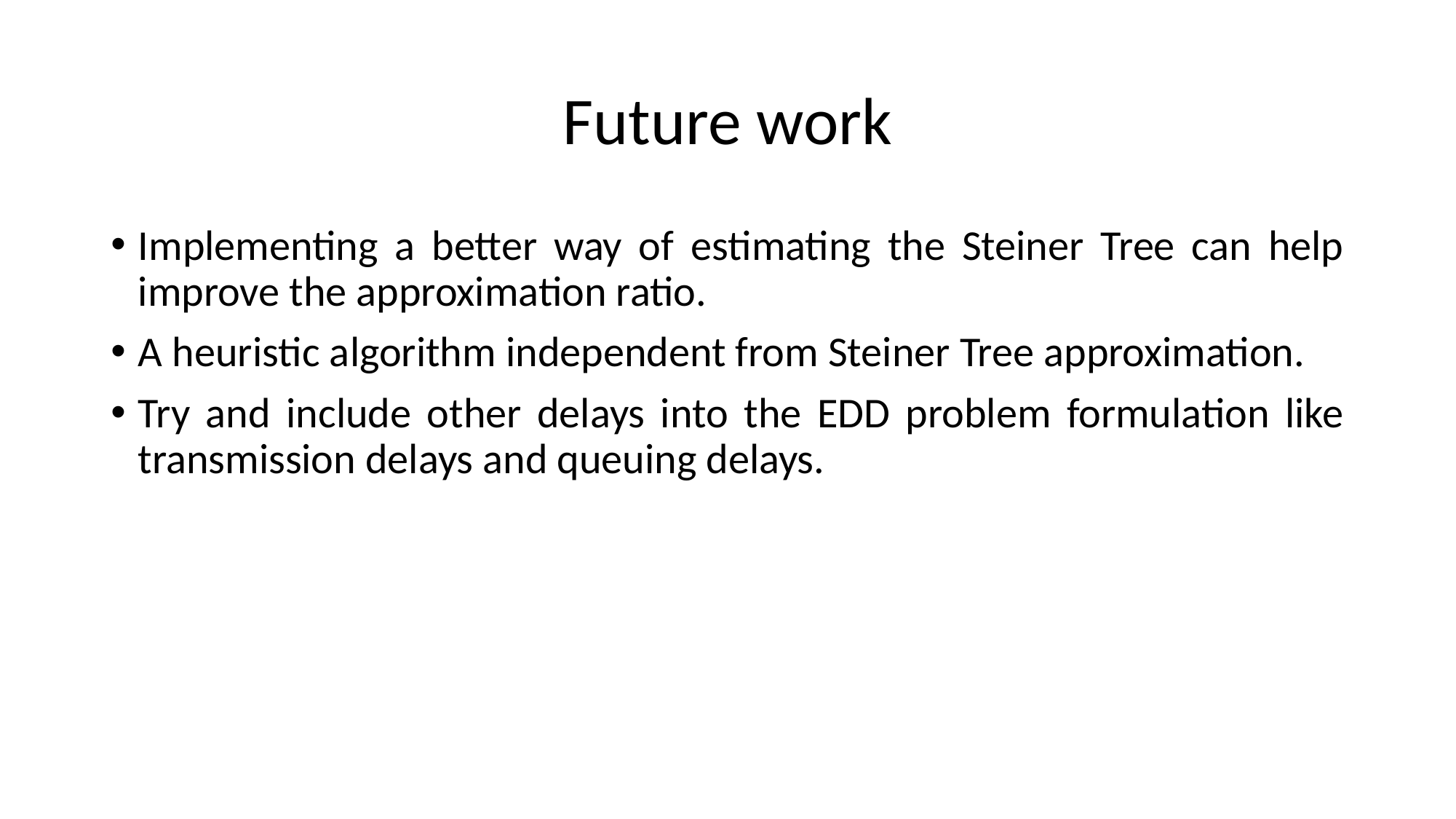

# Future work
Implementing a better way of estimating the Steiner Tree can help improve the approximation ratio.
A heuristic algorithm independent from Steiner Tree approximation.
Try and include other delays into the EDD problem formulation like transmission delays and queuing delays.